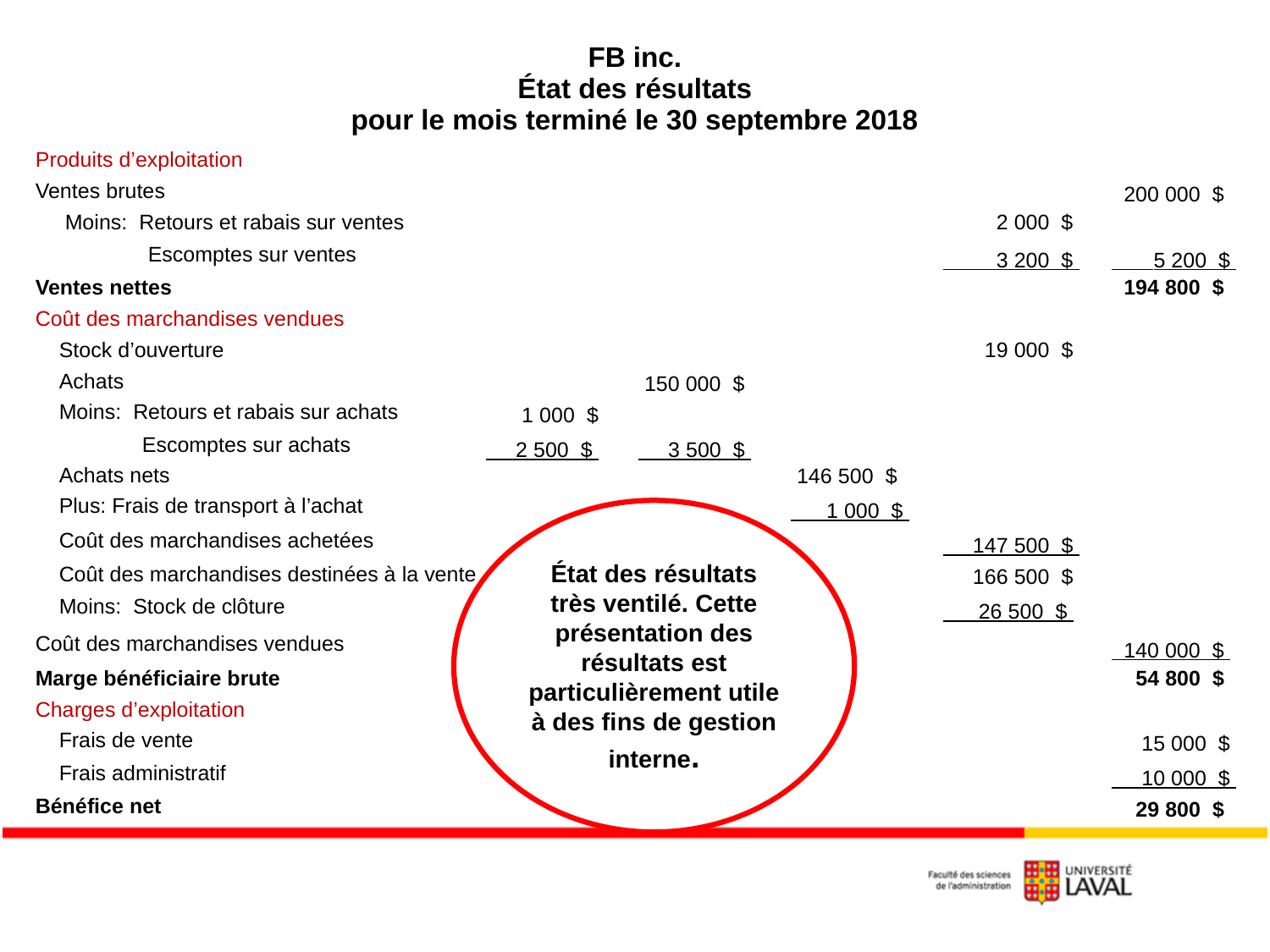

| FB inc. État des résultats pour le mois terminé le 30 septembre 2018 |  |  |  |  |  |
| --- | --- | --- | --- | --- | --- |
| Produits d’exploitation |  |  |  |  |  |
| Ventes brutes |  |  |  |  | 200 000 $ |
| Moins: Retours et rabais sur ventes |  |  |  | 2 000 $ |  |
| Escomptes sur ventes |  |  |  | 3 200 $ | 5 200 $ |
| Ventes nettes |  |  |  |  | 194 800 $ |
| Coût des marchandises vendues |  |  |  |  |  |
| Stock d’ouverture |  |  |  | 19 000 $ |  |
| Achats |  | 150 000 $ |  |  |  |
| Moins: Retours et rabais sur achats | 1 000 $ |  |  |  |  |
| Escomptes sur achats | 2 500 $ | 3 500 $ |  |  |  |
| Achats nets |  |  | 146 500 $ |  |  |
| Plus: Frais de transport à l’achat |  |  | 1 000 $ |  |  |
| Coût des marchandises achetées |  |  |  | 147 500 $ |  |
| Coût des marchandises destinées à la vente |  |  |  | 166 500 $ |  |
| Moins: Stock de clôture |  |  |  | 26 500 $ |  |
| Coût des marchandises vendues |  |  |  |  | 140 000 $ |
| Marge bénéficiaire brute |  |  |  |  | 54 800 $ |
| Charges d’exploitation |  |  |  |  |  |
| Frais de vente |  |  |  |  | 15 000 $ |
| Frais administratif |  |  |  |  | 10 000 $ |
| Bénéfice net |  |  |  |  | 29 800 $ |
État des résultats très ventilé. Cette présentation des résultats est particulièrement utile à des fins de gestion interne.